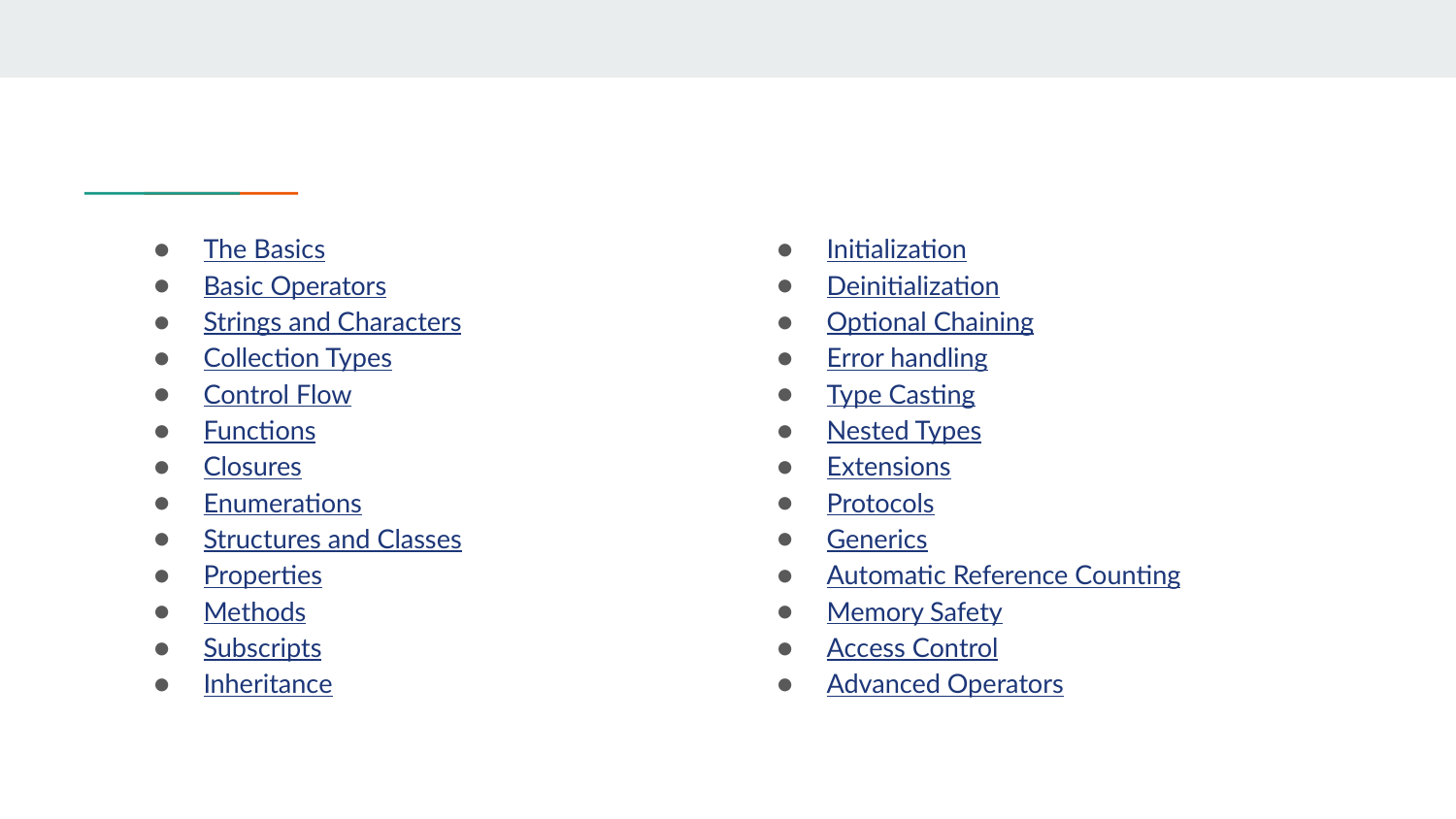

The Basics
Basic Operators
Strings and Characters
Collection Types
Control Flow
Functions
Closures
Enumerations
Structures and Classes
Properties
Methods
Subscripts
Inheritance
Initialization
Deinitialization
Optional Chaining
Error handling
Type Casting
Nested Types
Extensions
Protocols
Generics
Automatic Reference Counting
Memory Safety
Access Control
Advanced Operators